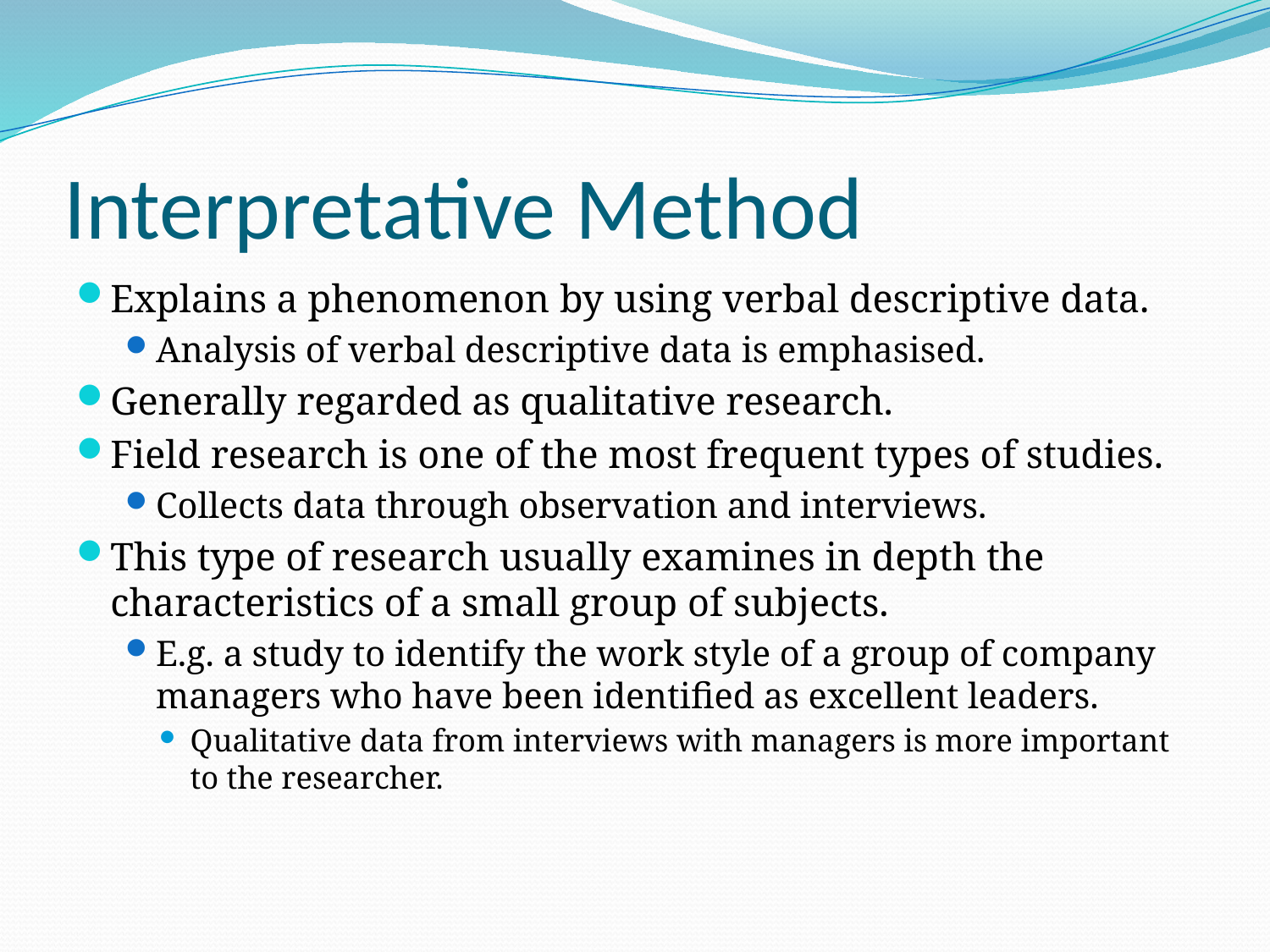

# Interpretative Method
Explains a phenomenon by using verbal descriptive data.
Analysis of verbal descriptive data is emphasised.
Generally regarded as qualitative research.
Field research is one of the most frequent types of studies.
Collects data through observation and interviews.
This type of research usually examines in depth the characteristics of a small group of subjects.
E.g. a study to identify the work style of a group of company managers who have been identified as excellent leaders.
Qualitative data from interviews with managers is more important to the researcher.